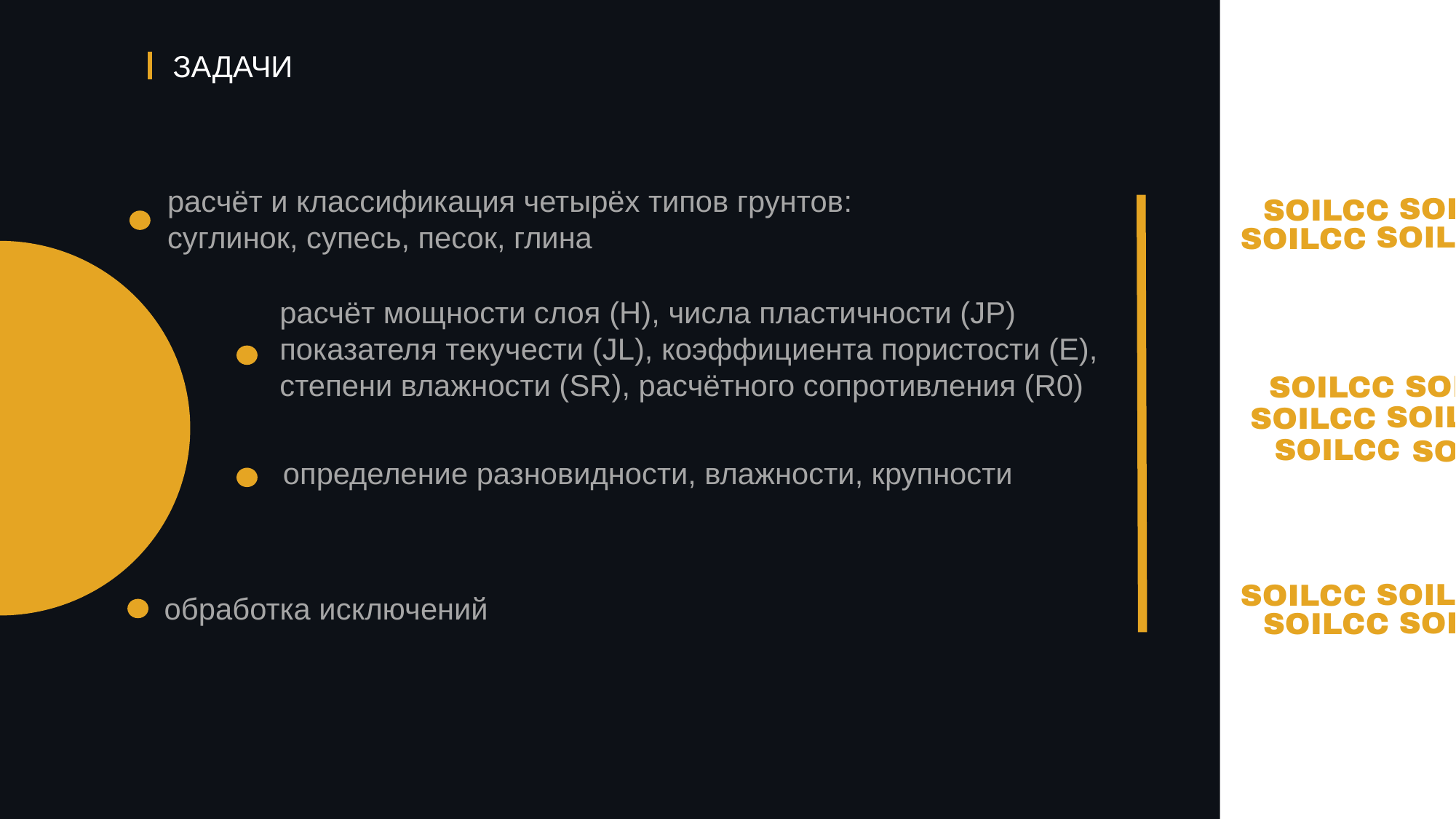

ЗАДАЧИ
расчёт и классификация четырёх типов грунтов:
суглинок, супесь, песок, глина
SOILCC
SOILCC

SOILCC
SOILCC

расчёт мощности слоя (H), числа пластичности (JP)
показателя текучести (JL), коэффициента пористости (E),
степени влажности (SR), расчётного сопротивления (R0)

SOILCC
SOILCC
SOILCC
SOILCC
SOILCC
SOILCC
определение разновидности, влажности, крупности

SOILCC
SOILCC
обработка исключений
SOILCC

SOILCC